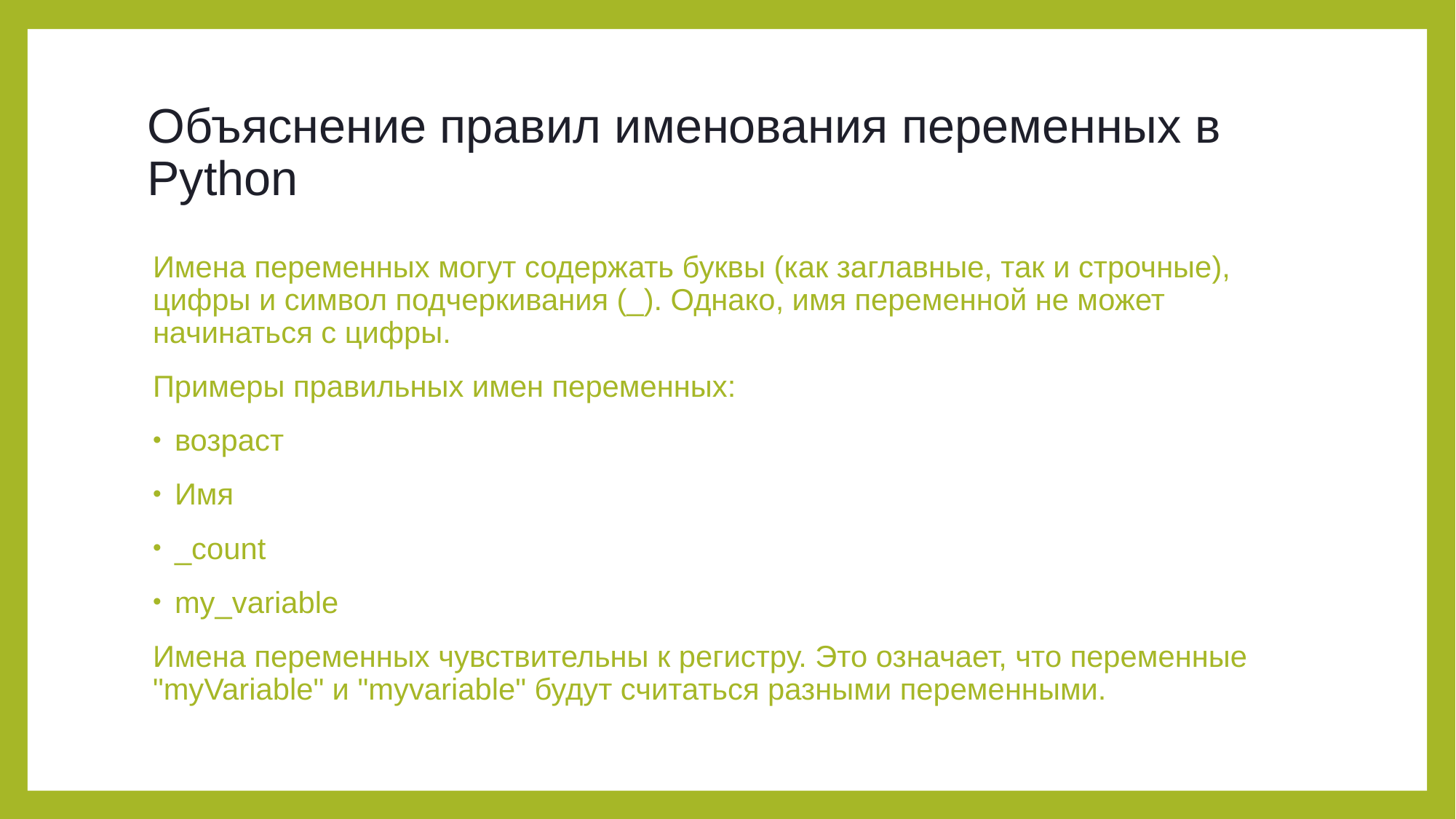

# Объяснение правил именования переменных в Python
Имена переменных могут содержать буквы (как заглавные, так и строчные), цифры и символ подчеркивания (_). Однако, имя переменной не может начинаться с цифры.
Примеры правильных имен переменных:
возраст
Имя
_count
my_variable
Имена переменных чувствительны к регистру. Это означает, что переменные "myVariable" и "myvariable" будут считаться разными переменными.